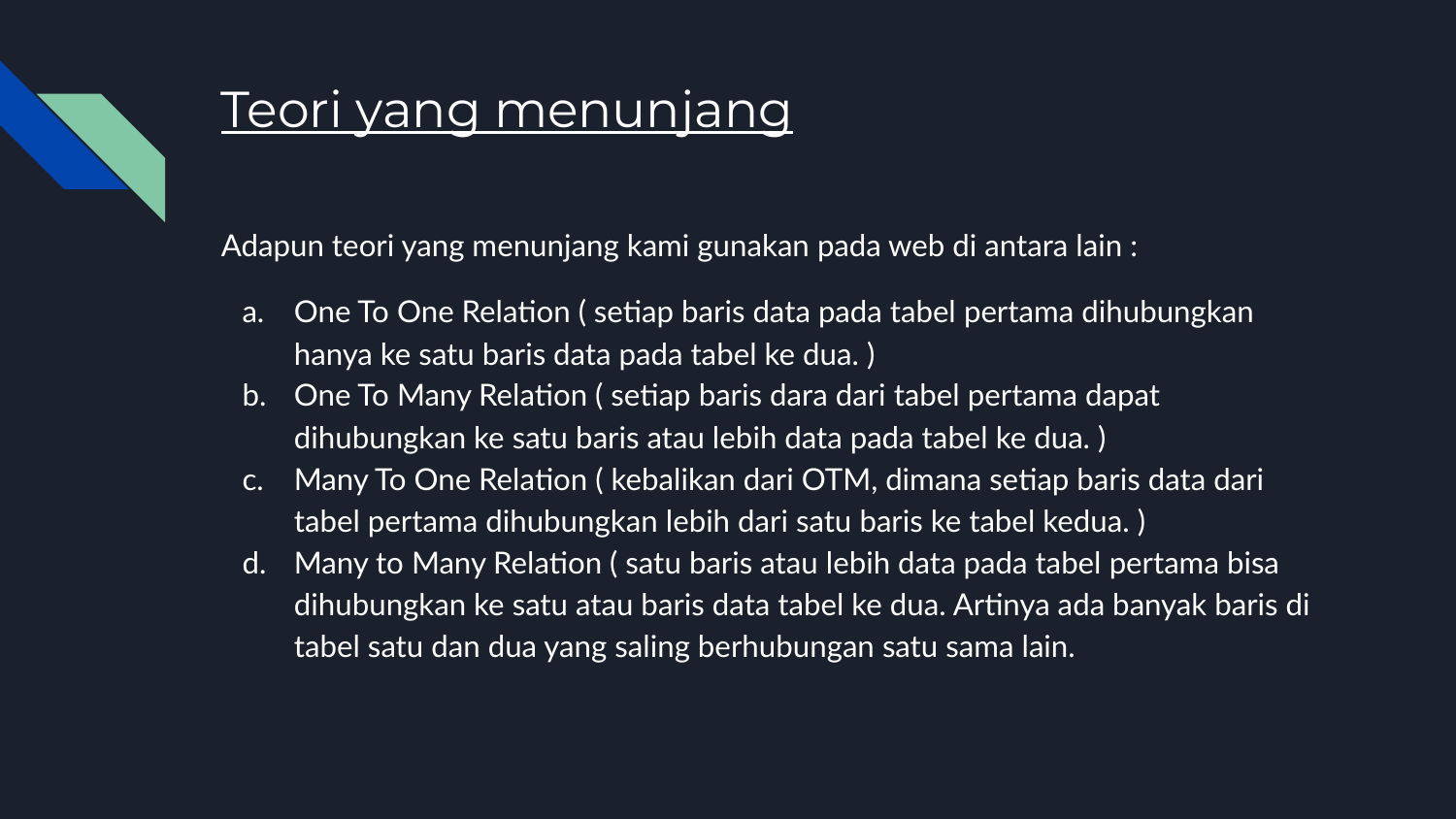

# Teori yang menunjang
Adapun teori yang menunjang kami gunakan pada web di antara lain :
One To One Relation ( setiap baris data pada tabel pertama dihubungkan hanya ke satu baris data pada tabel ke dua. )
One To Many Relation ( setiap baris dara dari tabel pertama dapat dihubungkan ke satu baris atau lebih data pada tabel ke dua. )
Many To One Relation ( kebalikan dari OTM, dimana setiap baris data dari tabel pertama dihubungkan lebih dari satu baris ke tabel kedua. )
Many to Many Relation ( satu baris atau lebih data pada tabel pertama bisa dihubungkan ke satu atau baris data tabel ke dua. Artinya ada banyak baris di tabel satu dan dua yang saling berhubungan satu sama lain.